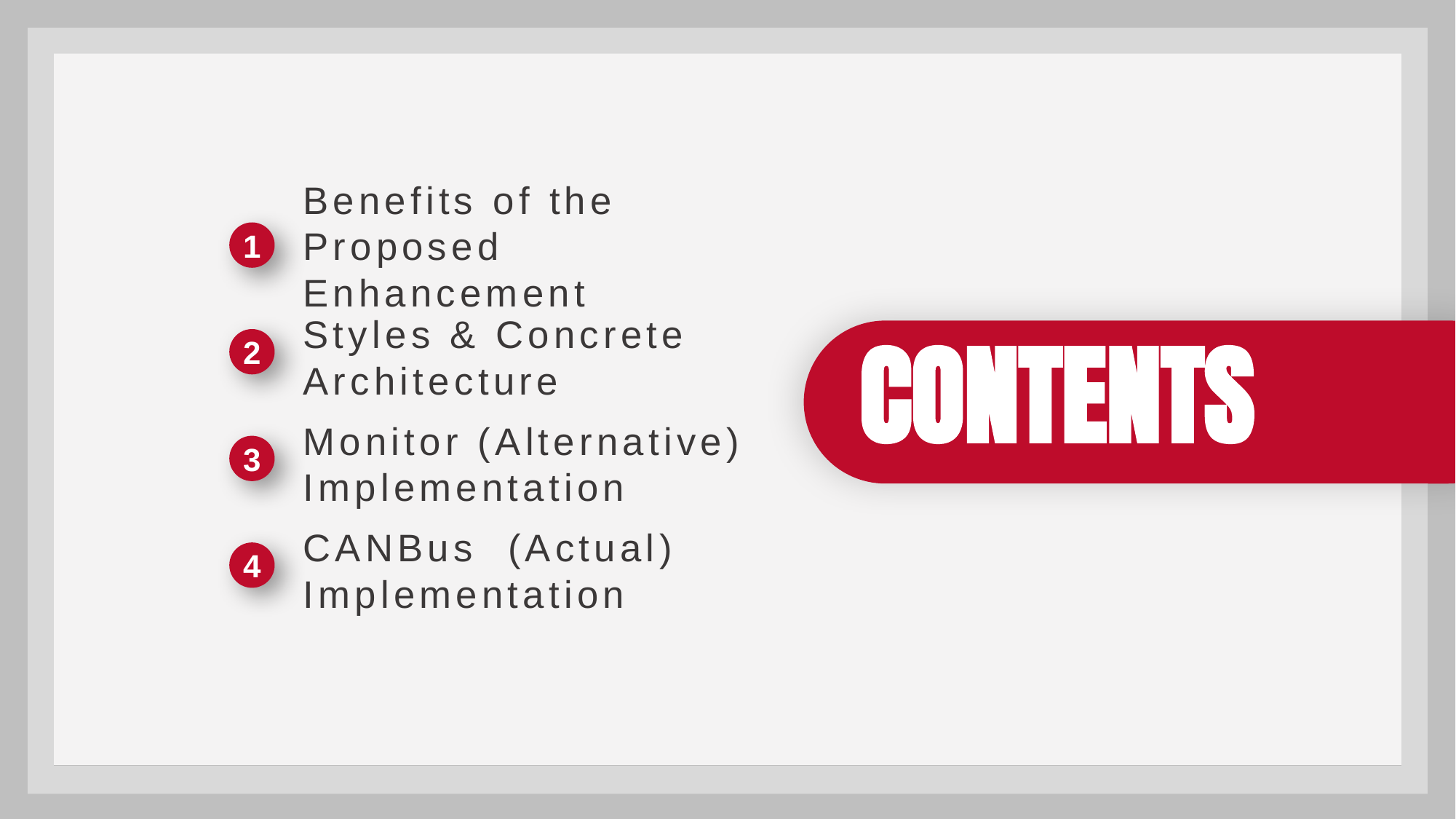

Benefits of the Proposed Enhancement
1
Styles & Concrete Architecture
2
Monitor (Alternative) Implementation
3
CANBus  (Actual) Implementation
4

CONTENTS